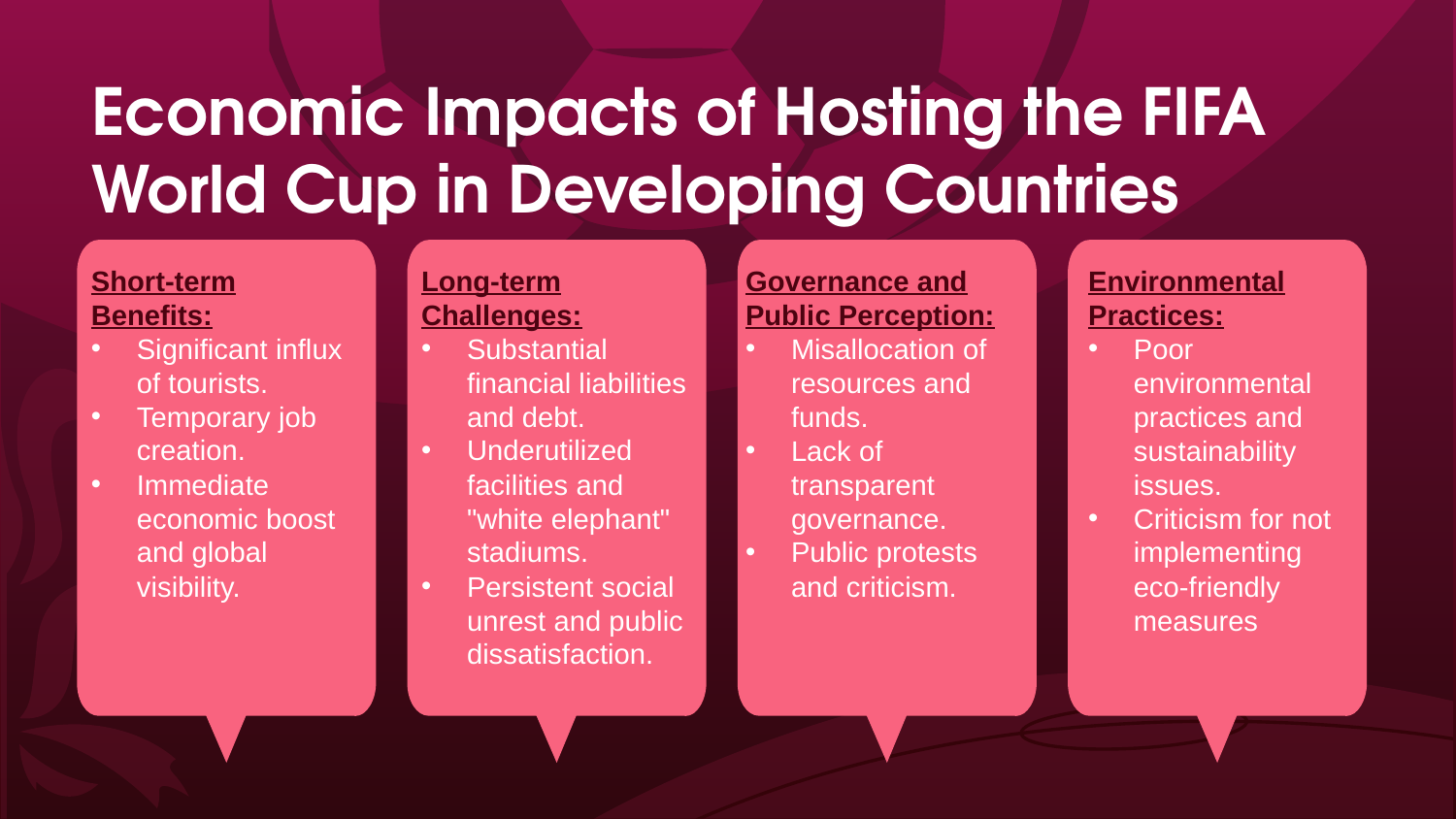

# Economic Impacts of Hosting the FIFA World Cup in Developing Countries

Short-term Benefits:
Significant influx of tourists.
Temporary job creation.
Immediate economic boost and global visibility.
Long-term Challenges:
Substantial financial liabilities and debt.
Underutilized facilities and "white elephant" stadiums.
Persistent social unrest and public dissatisfaction.
Governance and Public Perception:
Misallocation of resources and funds.
Lack of transparent governance.
Public protests and criticism.

Environmental Practices:
Poor environmental practices and sustainability issues.
Criticism for not implementing eco-friendly measures